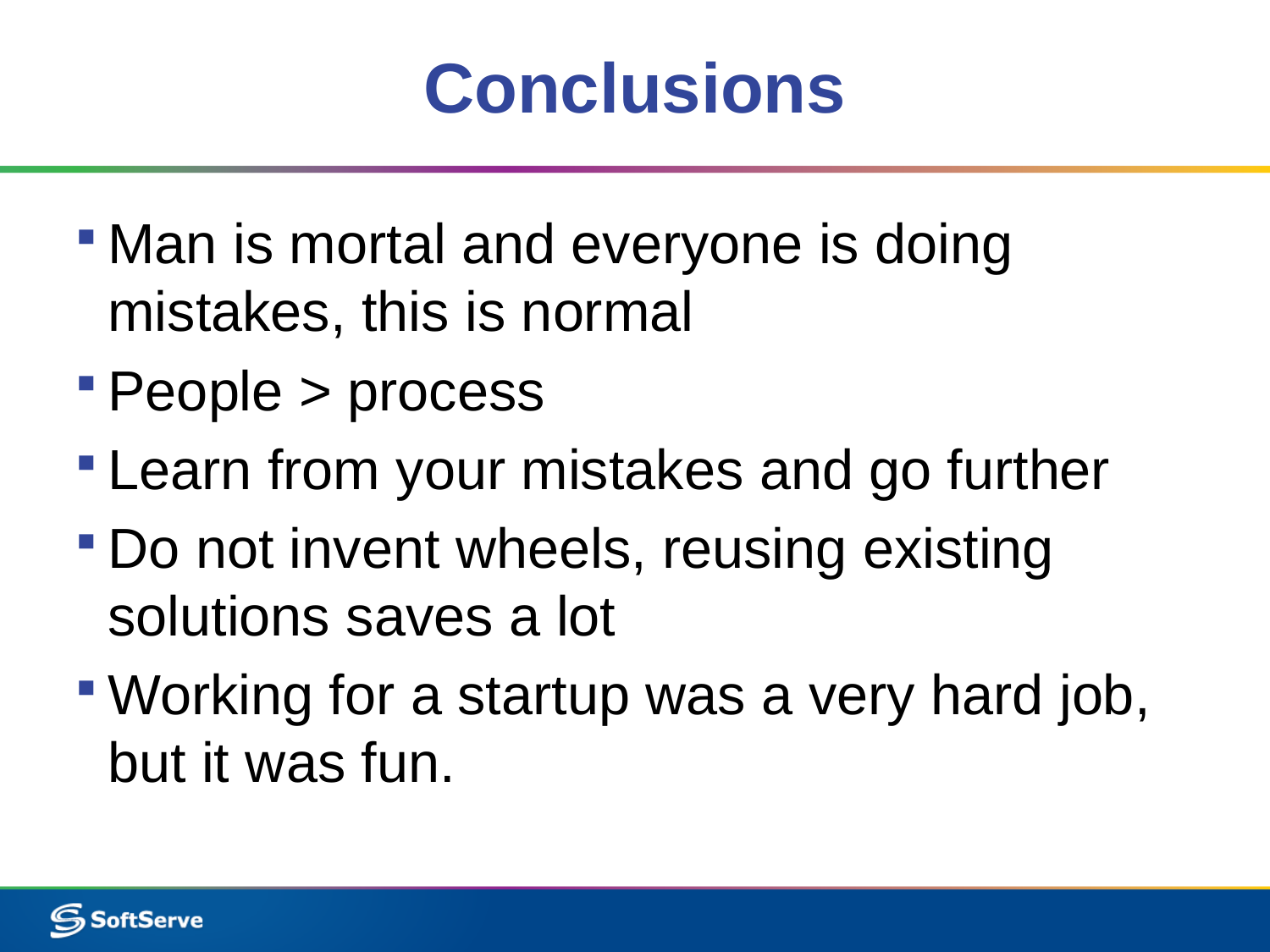

# Conclusions
Man is mortal and everyone is doing mistakes, this is normal
People > process
Learn from your mistakes and go further
Do not invent wheels, reusing existing solutions saves a lot
Working for a startup was a very hard job, but it was fun.